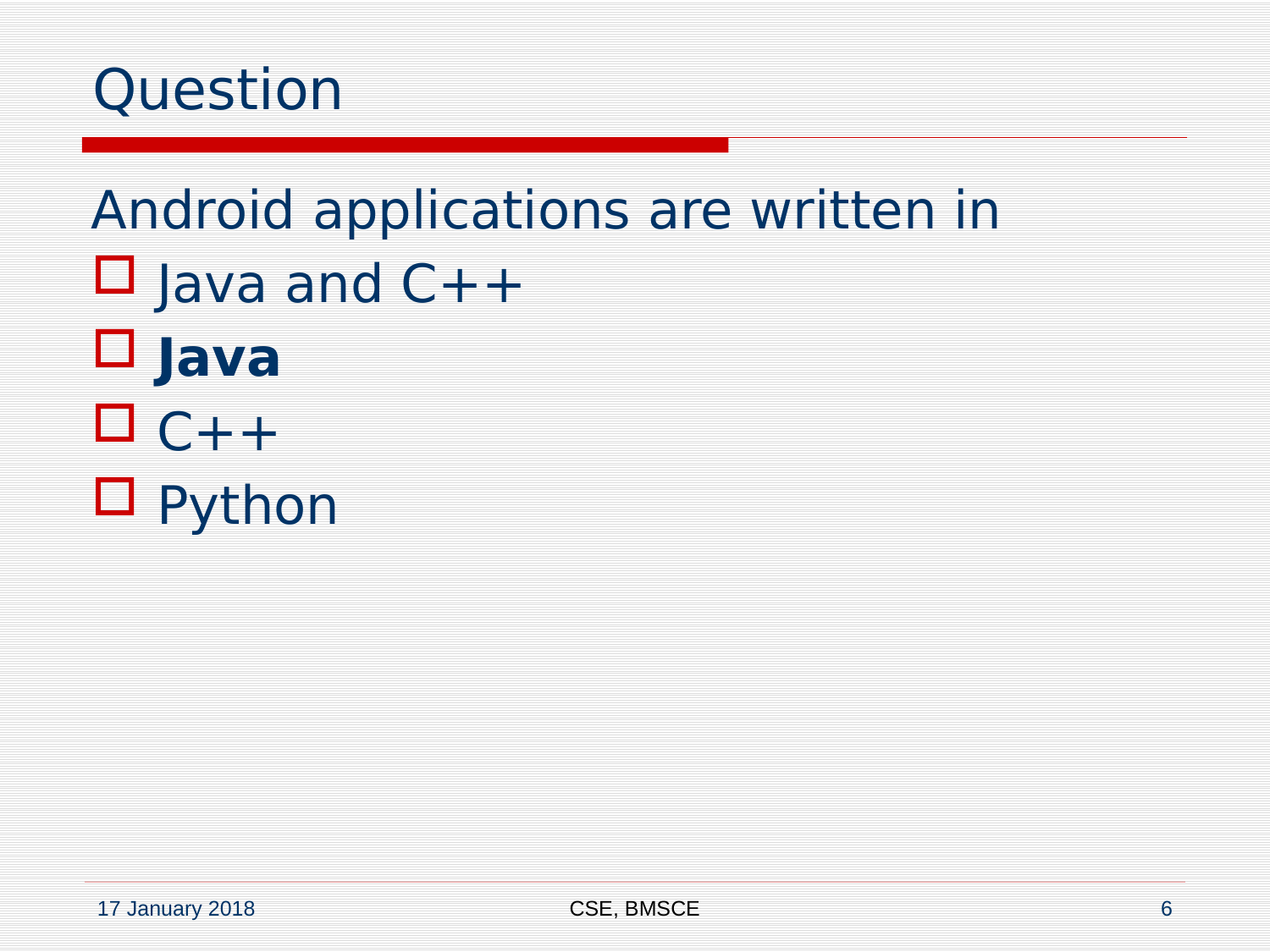

# Question
Android applications are written in
Java and C++
Java
C++
Python

CSE, BMSCE
6
17 January 2018